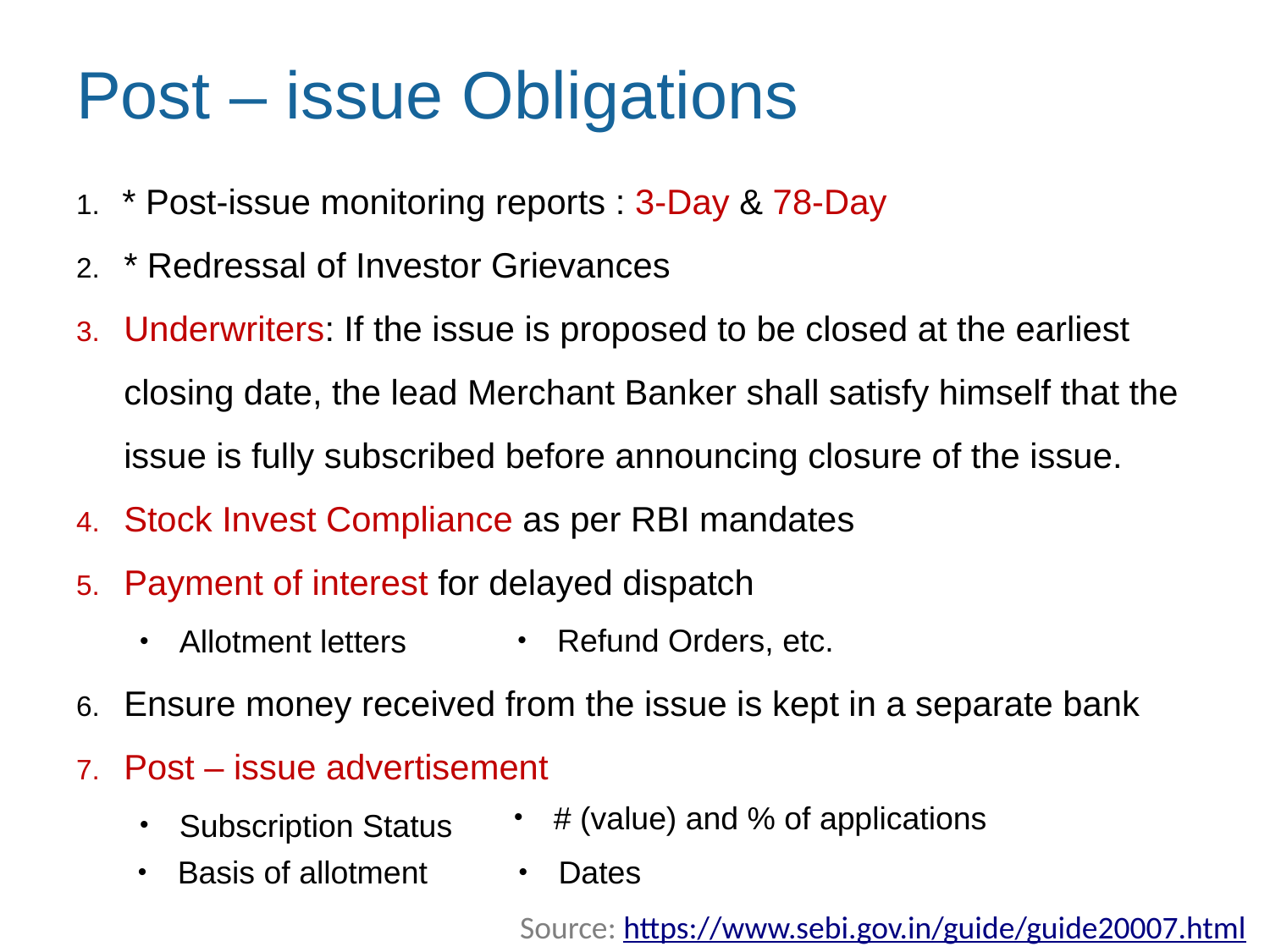

# Post – issue Obligations
* Post-issue monitoring reports : 3-Day & 78-Day
* Redressal of Investor Grievances
Underwriters: If the issue is proposed to be closed at the earliest closing date, the lead Merchant Banker shall satisfy himself that the issue is fully subscribed before announcing closure of the issue.
Stock Invest Compliance as per RBI mandates
Payment of interest for delayed dispatch
Allotment letters
Ensure money received from the issue is kept in a separate bank
Post – issue advertisement
Subscription Status
Refund Orders, etc.
# (value) and % of applications
Basis of allotment
Dates
Source: https://www.sebi.gov.in/guide/guide20007.html